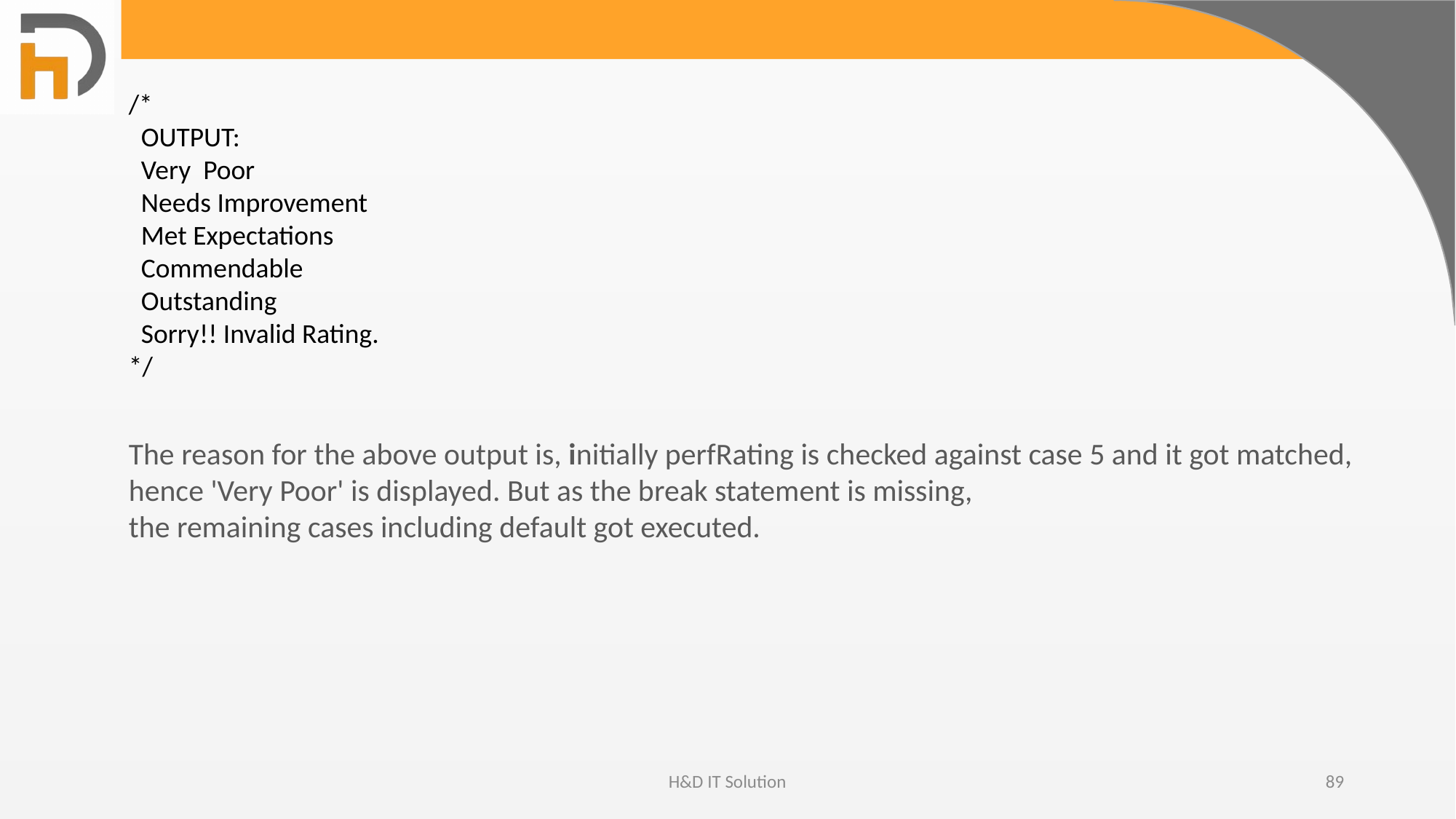

/*
  OUTPUT:
  Very  Poor
  Needs Improvement
  Met Expectations
  Commendable
  Outstanding
  Sorry!! Invalid Rating.
*/
The reason for the above output is, initially perfRating is checked against case 5 and it got matched, hence 'Very Poor' is displayed. But as the break statement is missing, the remaining cases including default got executed.
H&D IT Solution
89